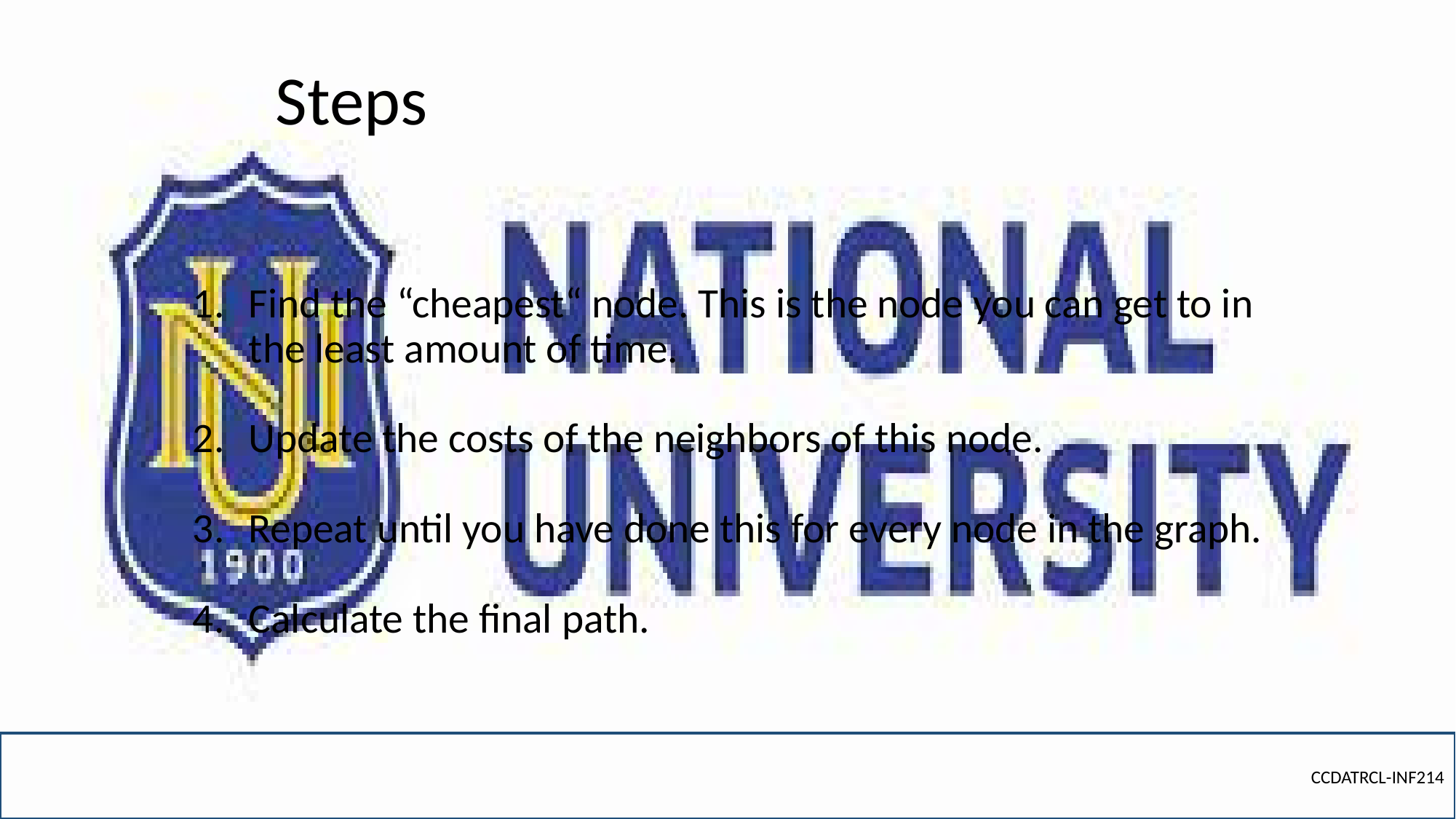

# Steps

Find the “cheapest“ node. This is the node you can get to in the least amount of time.

Update the costs of the neighbors of this node.

Repeat until you have done this for every node in the graph.

Calculate the final path.

CCDATRCL-INF214